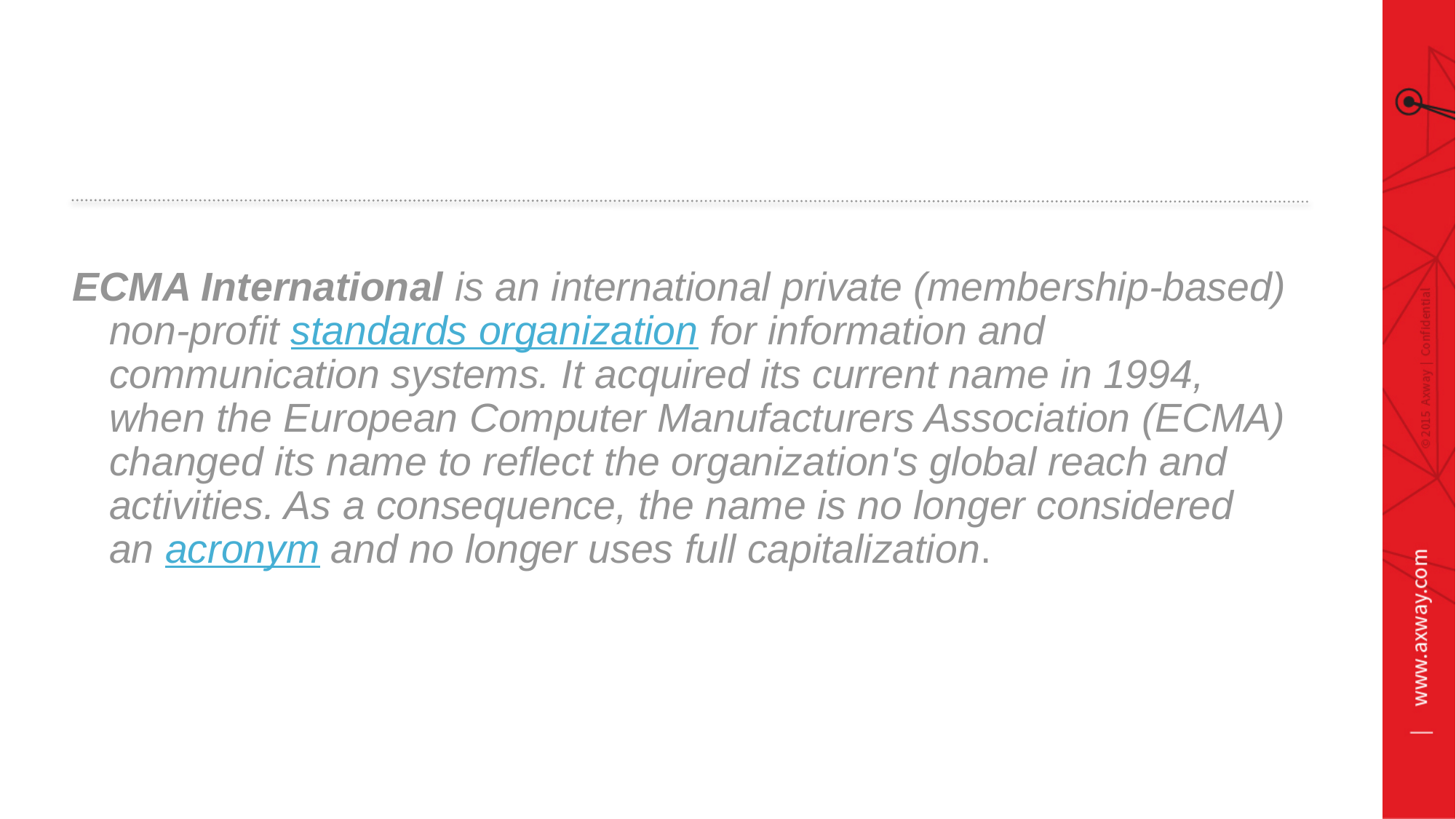

ECMA International is an international private (membership-based) non-profit standards organization for information and communication systems. It acquired its current name in 1994, when the European Computer Manufacturers Association (ECMA) changed its name to reflect the organization's global reach and activities. As a consequence, the name is no longer considered an acronym and no longer uses full capitalization.